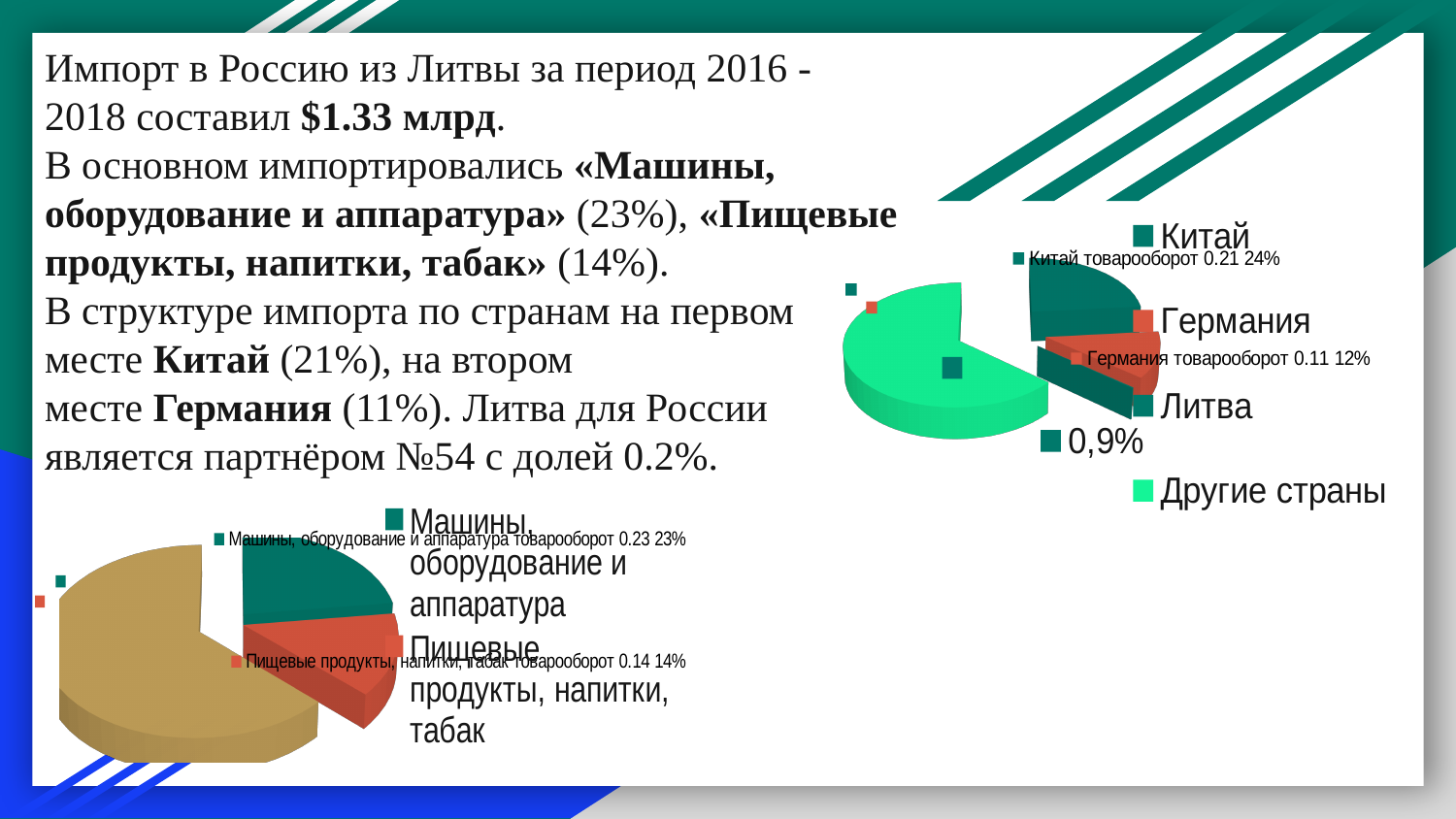

# Импорт в Россию из Литвы за период 2016 - 2018 составил $1.33 млрд. В основном импортировались «Машины, оборудование и аппаратура» (23%), «Пищевые продукты, напитки, табак» (14%). В структуре импорта по странам на первом месте Китай (21%), на втором месте Германия (11%). Литва для России является партнёром №54 с долей 0.2%.

[unsupported chart]

[unsupported chart]